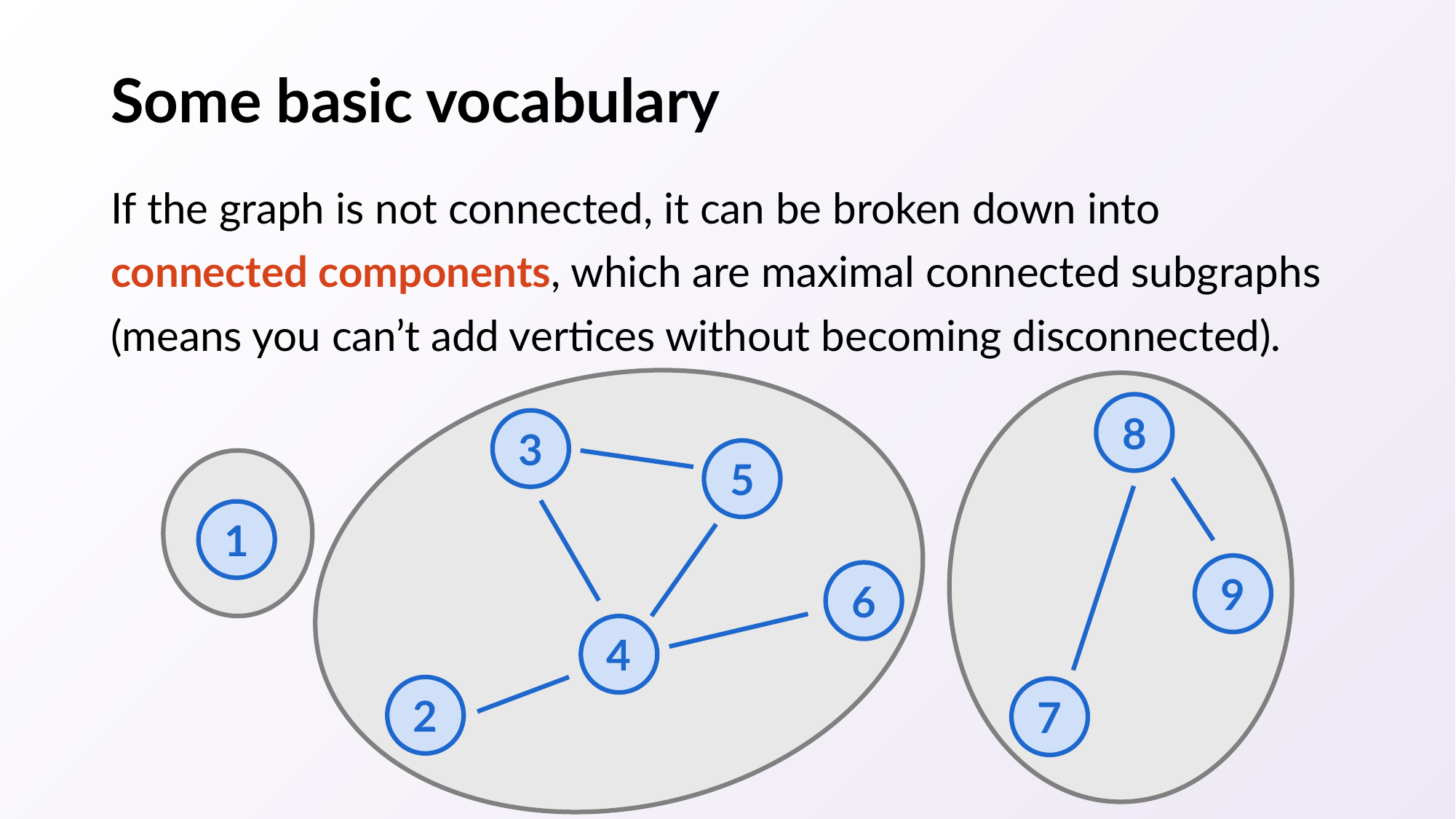

# Some basic vocabulary
If the graph is not connected, it can be broken down into connected components, which are maximal connected subgraphs (means you can’t add vertices without becoming disconnected).

8
3
5

1
9
6
4
2
7